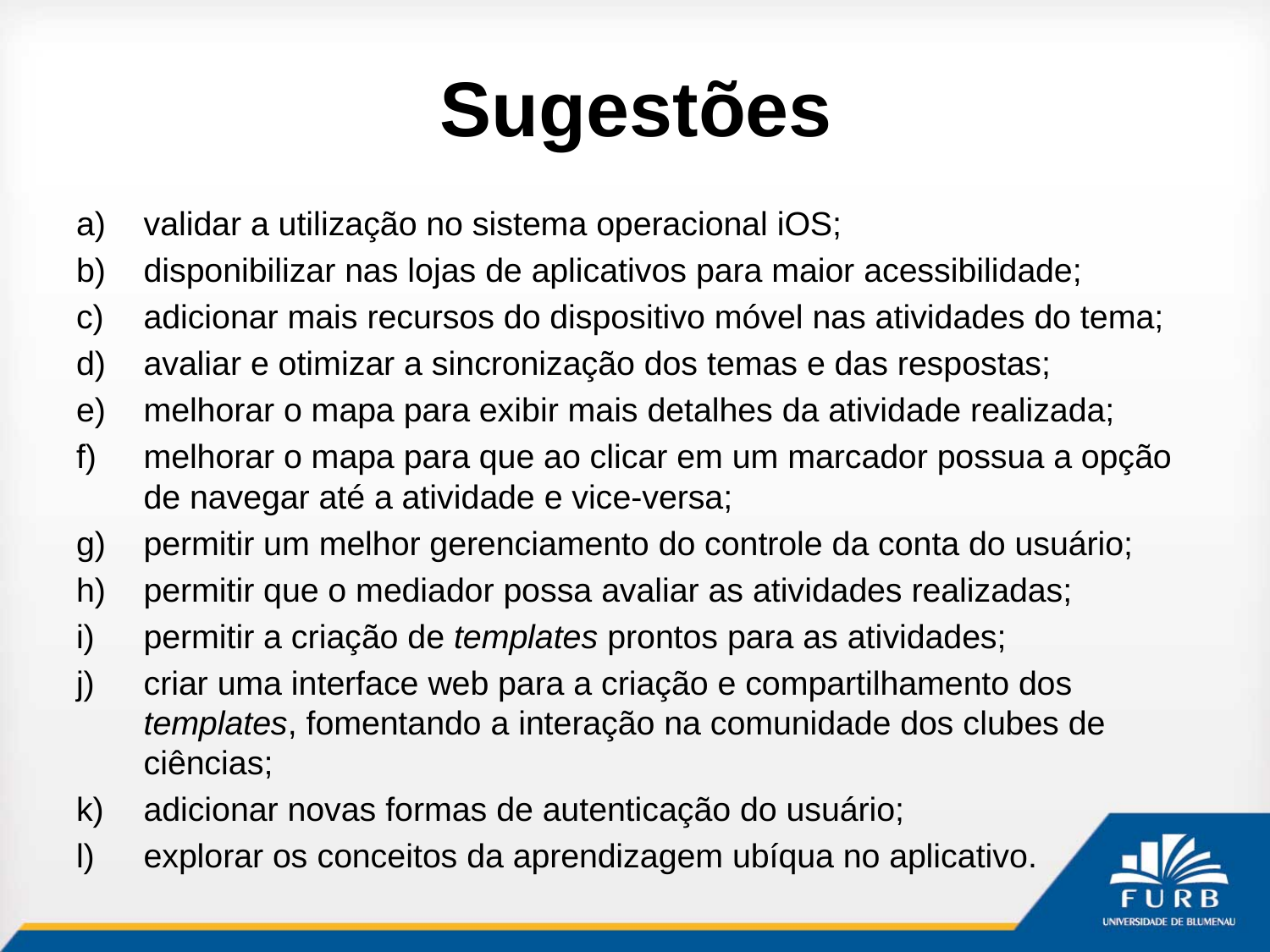

# Sugestões
validar a utilização no sistema operacional iOS;
disponibilizar nas lojas de aplicativos para maior acessibilidade;
adicionar mais recursos do dispositivo móvel nas atividades do tema;
avaliar e otimizar a sincronização dos temas e das respostas;
melhorar o mapa para exibir mais detalhes da atividade realizada;
melhorar o mapa para que ao clicar em um marcador possua a opção de navegar até a atividade e vice-versa;
permitir um melhor gerenciamento do controle da conta do usuário;
permitir que o mediador possa avaliar as atividades realizadas;
permitir a criação de templates prontos para as atividades;
criar uma interface web para a criação e compartilhamento dos templates, fomentando a interação na comunidade dos clubes de ciências;
adicionar novas formas de autenticação do usuário;
explorar os conceitos da aprendizagem ubíqua no aplicativo.